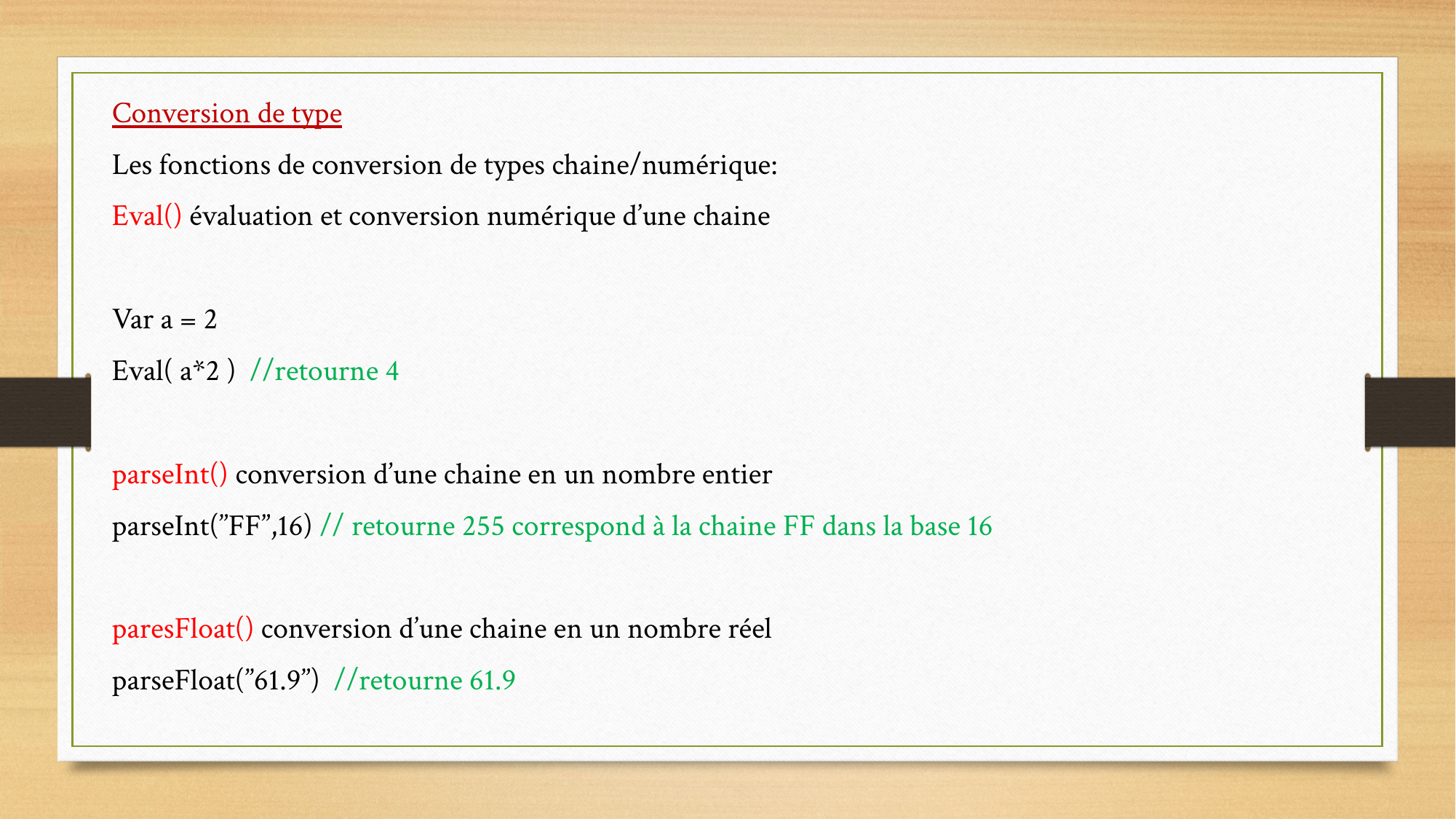

Conversion de type
Les fonctions de conversion de types chaine/numérique:
Eval() évaluation et conversion numérique d’une chaine

Var a = 2
Eval( a*2 )  //retourne 4

parseInt() conversion d’une chaine en un nombre entier
parseInt(’’FF’’,16) // retourne 255 correspond à la chaine FF dans la base 16

paresFloat() conversion d’une chaine en un nombre réel
parseFloat(’’61.9’’)  //retourne 61.9